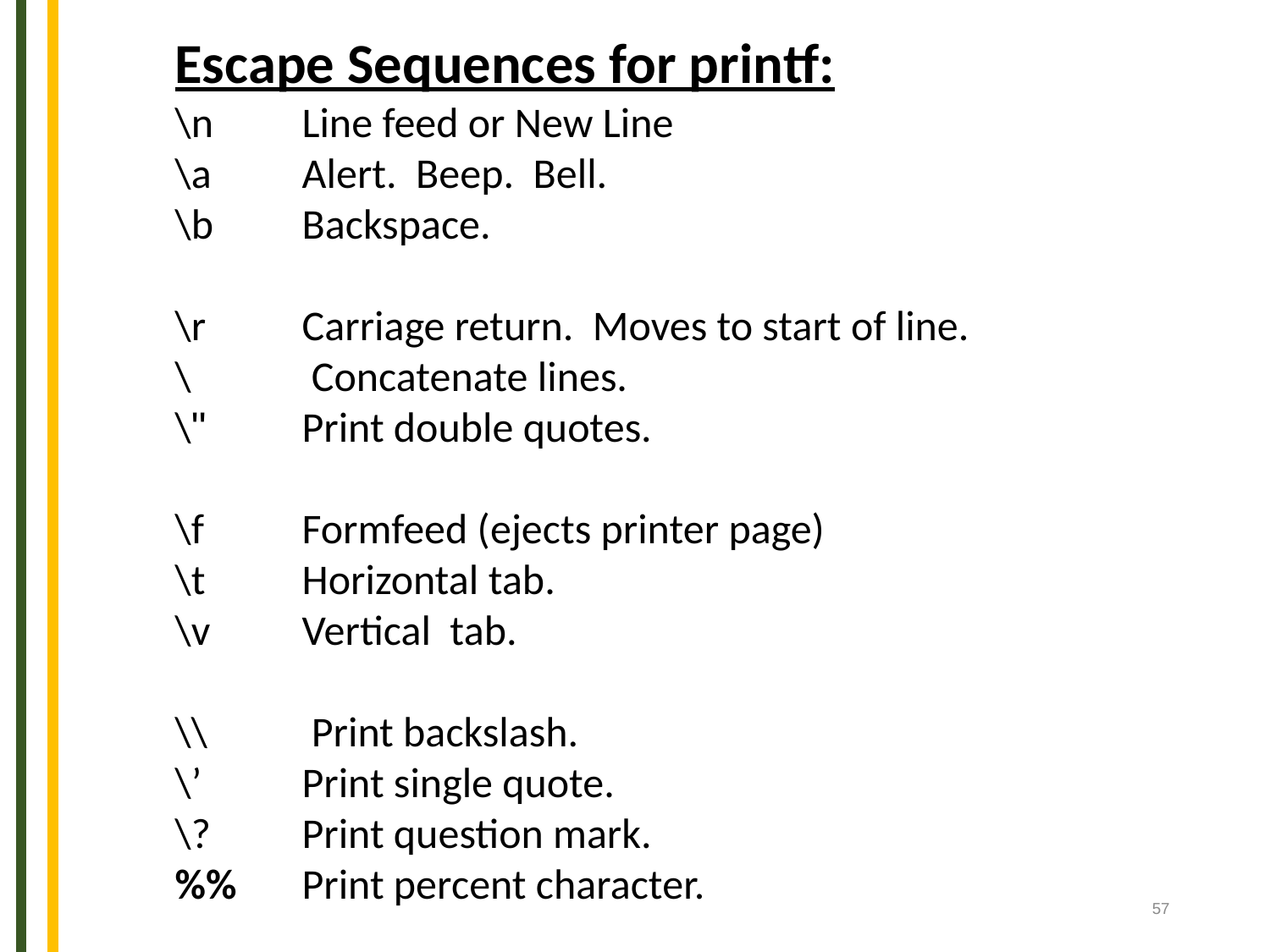

Escape Sequences for printf:
\n  	Line feed or New Line
\a  	Alert.  Beep.  Bell.
\b  	Backspace.

\r   	Carriage return.  Moves to start of line.
\   	 Concatenate lines.
\"   	Print double quotes.

\f   	Formfeed (ejects printer page)
\t   	Horizontal tab.
\v   	Vertical  tab.

\\  	 Print backslash.
\’   	Print single quote.
\?	Print question mark.
%%	Print percent character.

57